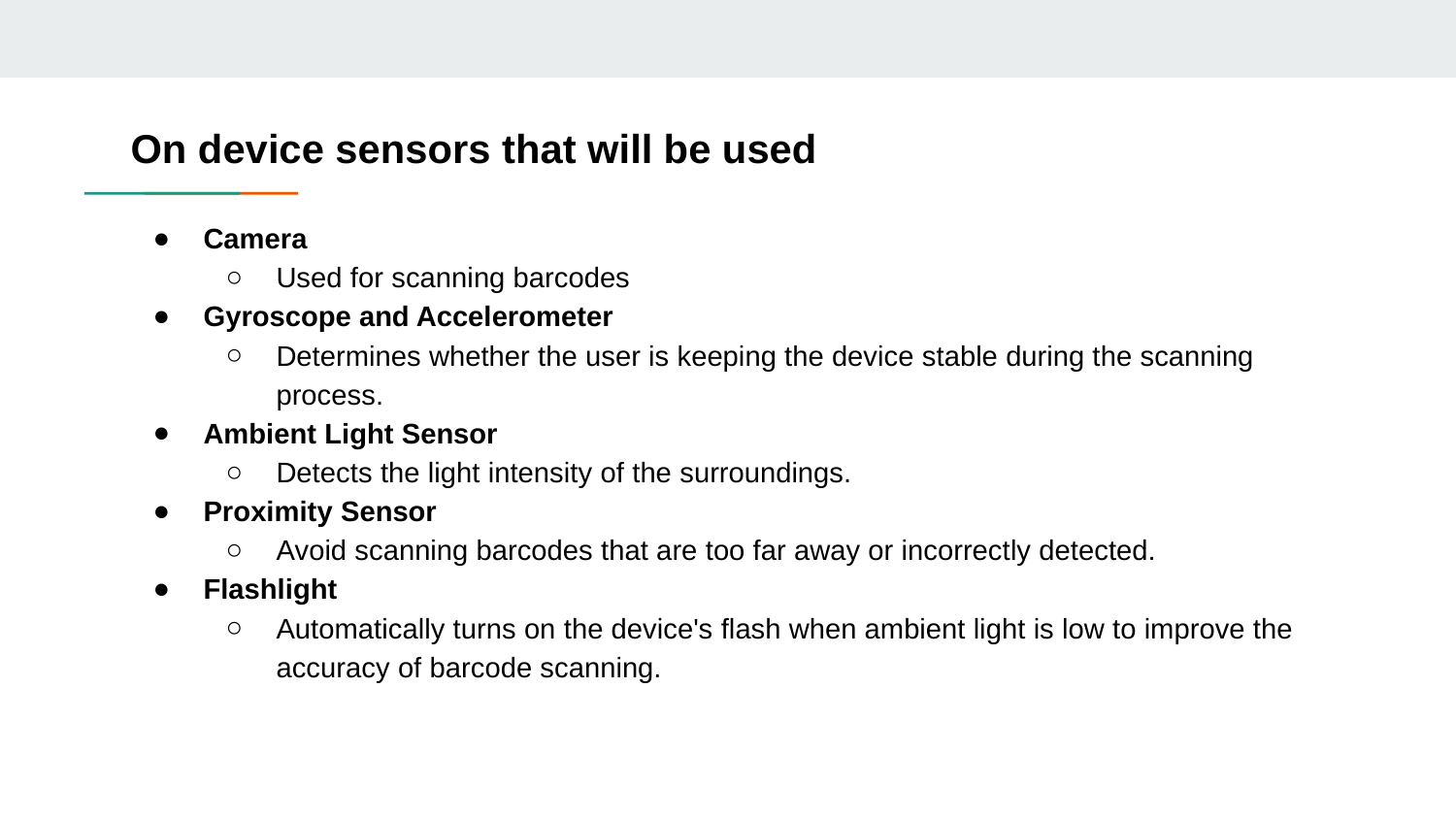

# On device sensors that will be used
Camera
Used for scanning barcodes
Gyroscope and Accelerometer
Determines whether the user is keeping the device stable during the scanning process.
Ambient Light Sensor
Detects the light intensity of the surroundings.
Proximity Sensor
Avoid scanning barcodes that are too far away or incorrectly detected.
Flashlight
Automatically turns on the device's flash when ambient light is low to improve the accuracy of barcode scanning.